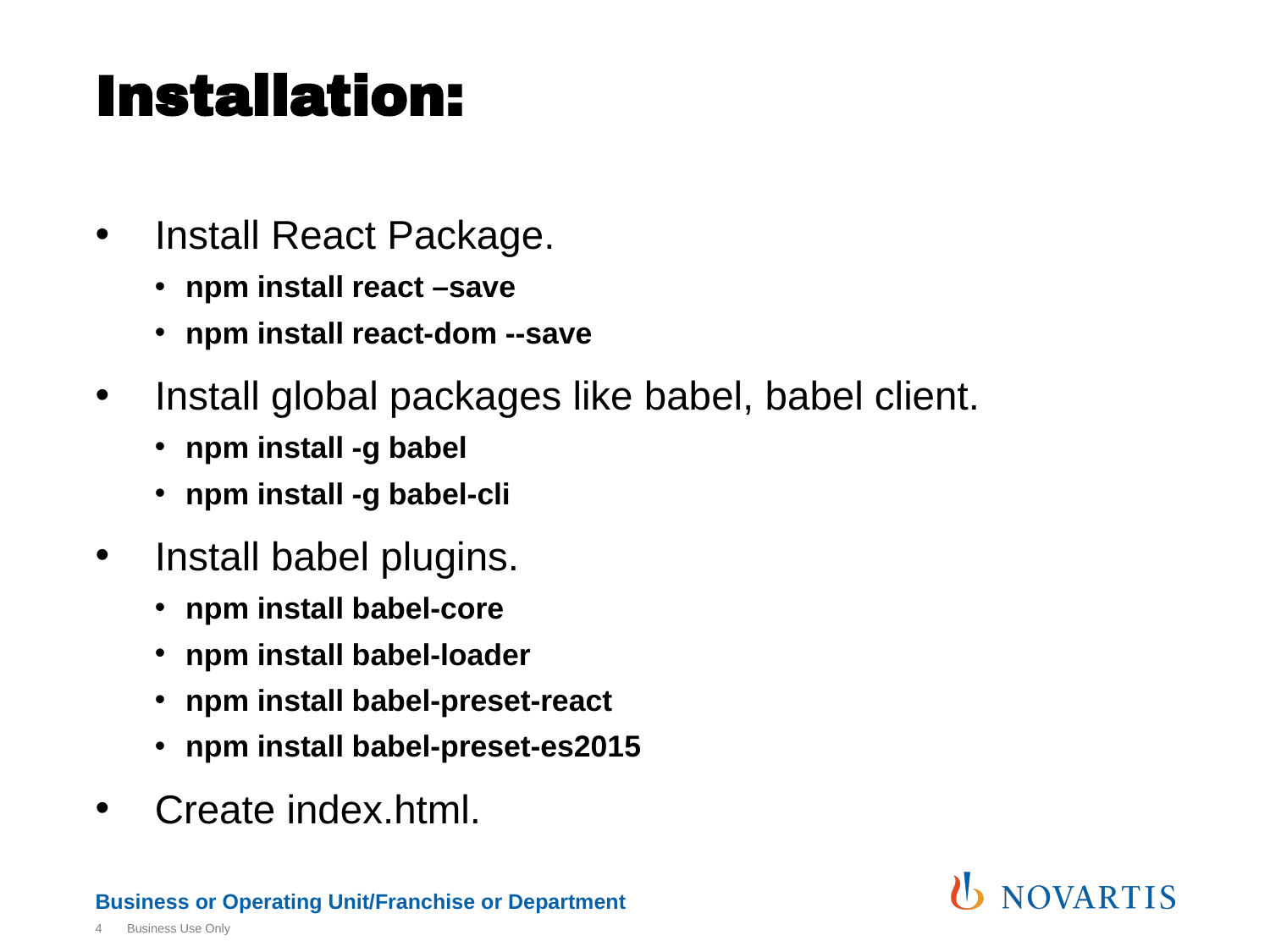

# Installation:
Install React Package.
npm install react –save
npm install react-dom --save
Install global packages like babel, babel client.
npm install -g babel
npm install -g babel-cli
Install babel plugins.
npm install babel-core
npm install babel-loader
npm install babel-preset-react
npm install babel-preset-es2015
Create index.html.

4
Business Use Only